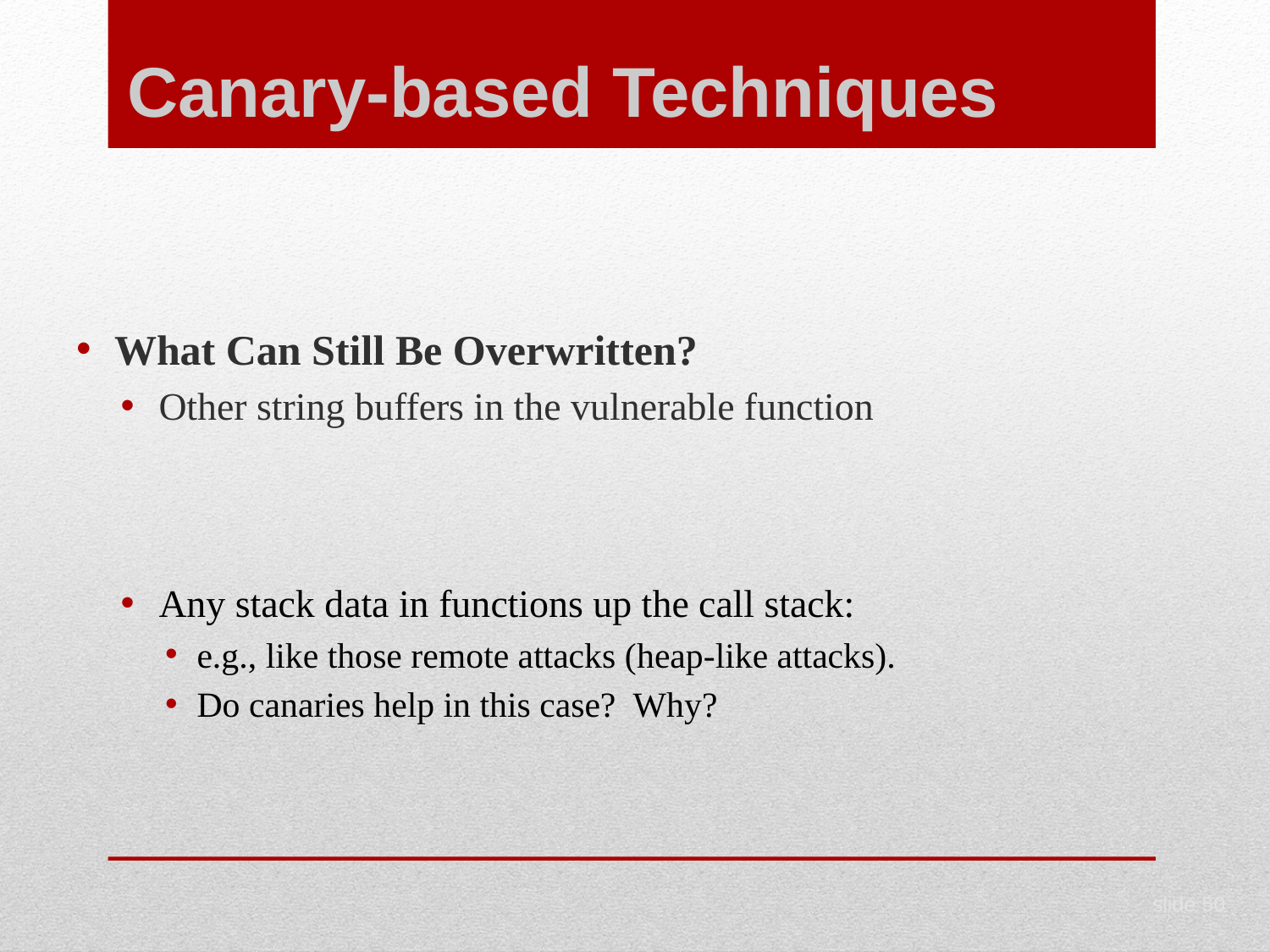

# Canary-based Techniques
What Can Still Be Overwritten?
Other string buffers in the vulnerable function

Any stack data in functions up the call stack:
e.g., like those remote attacks (heap-like attacks).
Do canaries help in this case?  Why?
slide 50